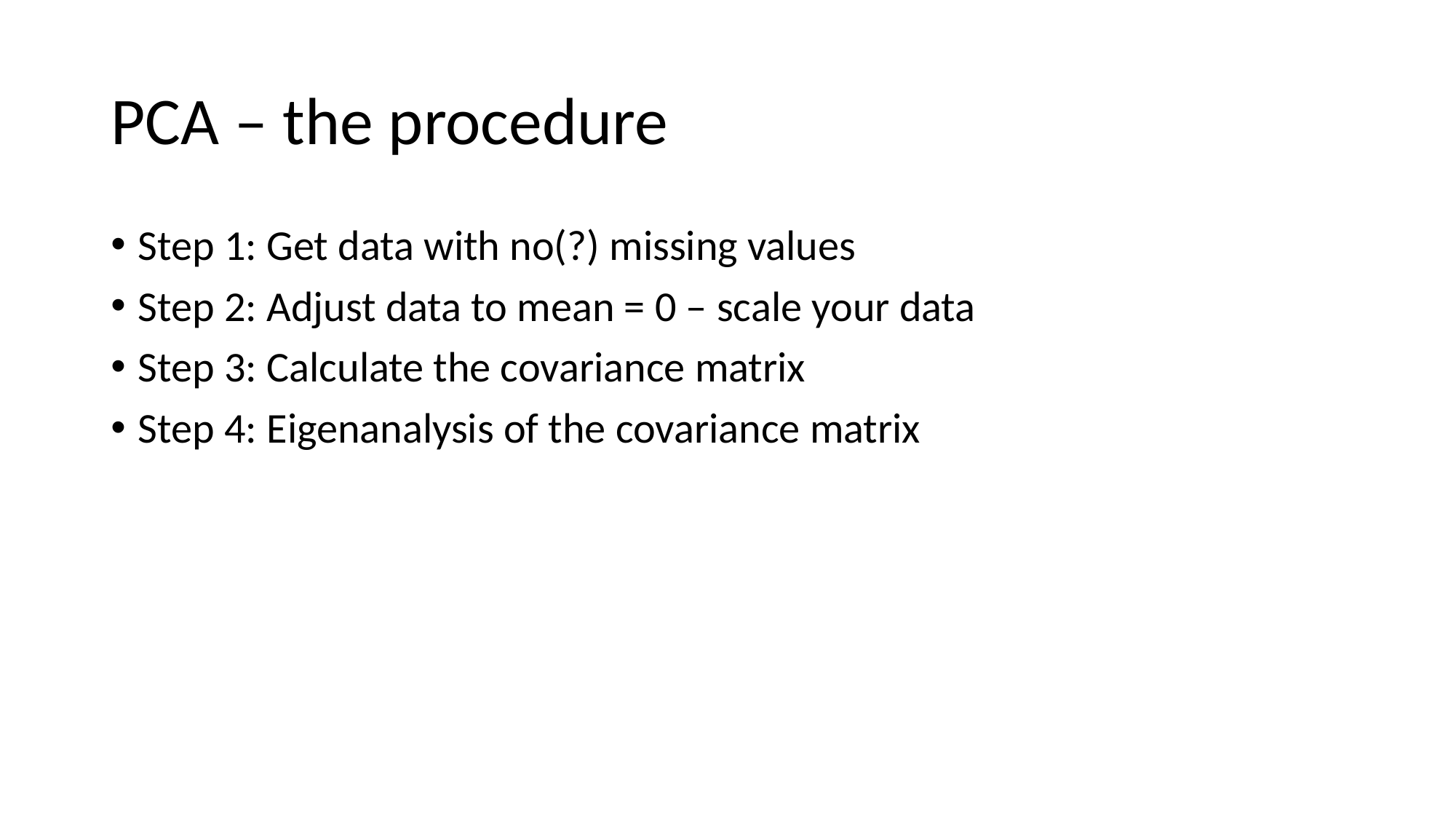

# PCA – the procedure
Step 1: Get data with no(?) missing values
Step 2: Adjust data to mean = 0 – scale your data
Step 3: Calculate the covariance matrix
Step 4: Eigenanalysis of the covariance matrix